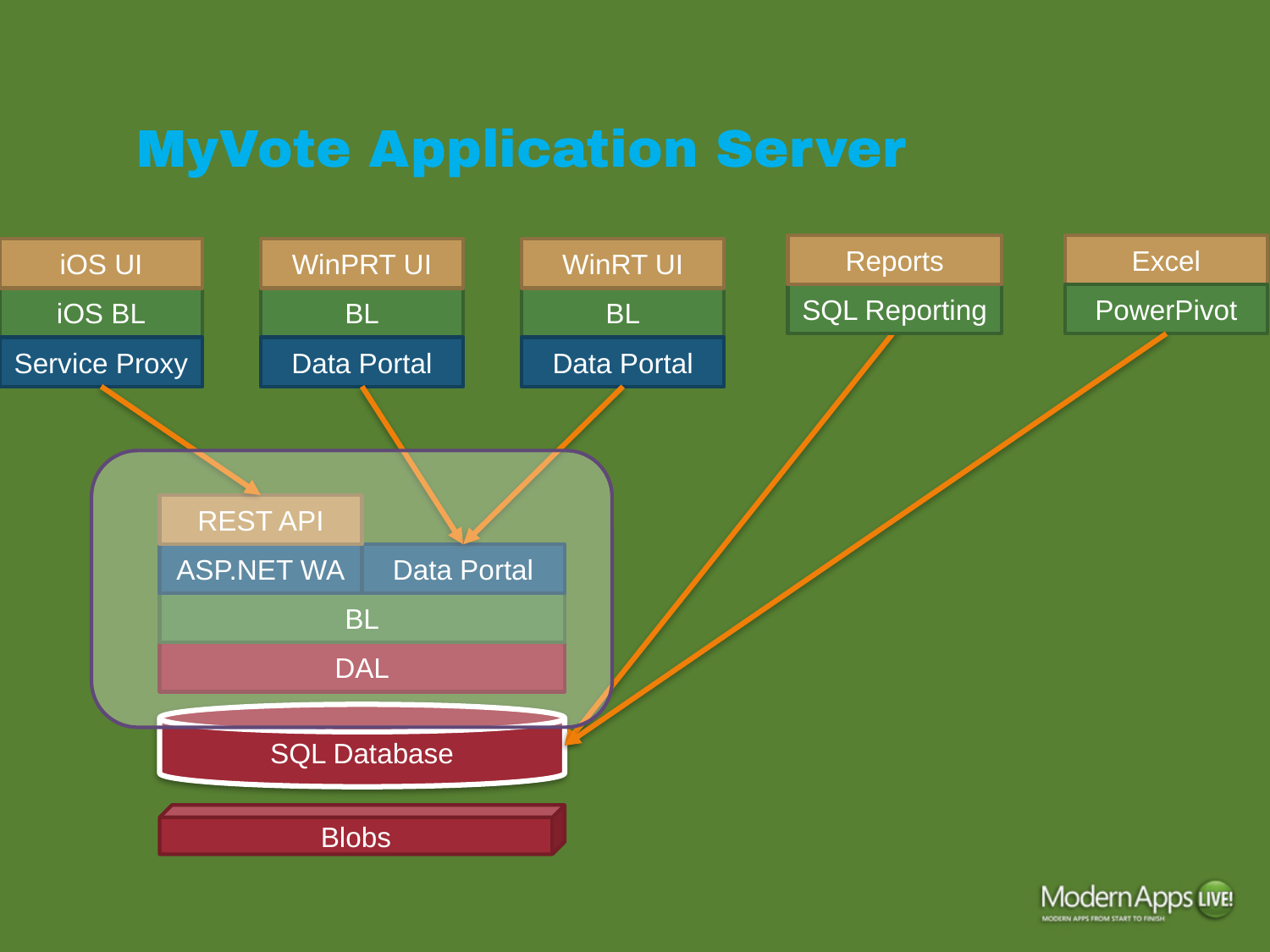

# MyVote Application Server
Reports
Excel
iOS UI
WinPRT UI
WinRT UI
SQL Reporting
PowerPivot
iOS BL
BL
BL
Service Proxy
Data Portal
Data Portal

REST API
ASP.NET WA
Data Portal
BL
DAL
SQL Database
Blobs